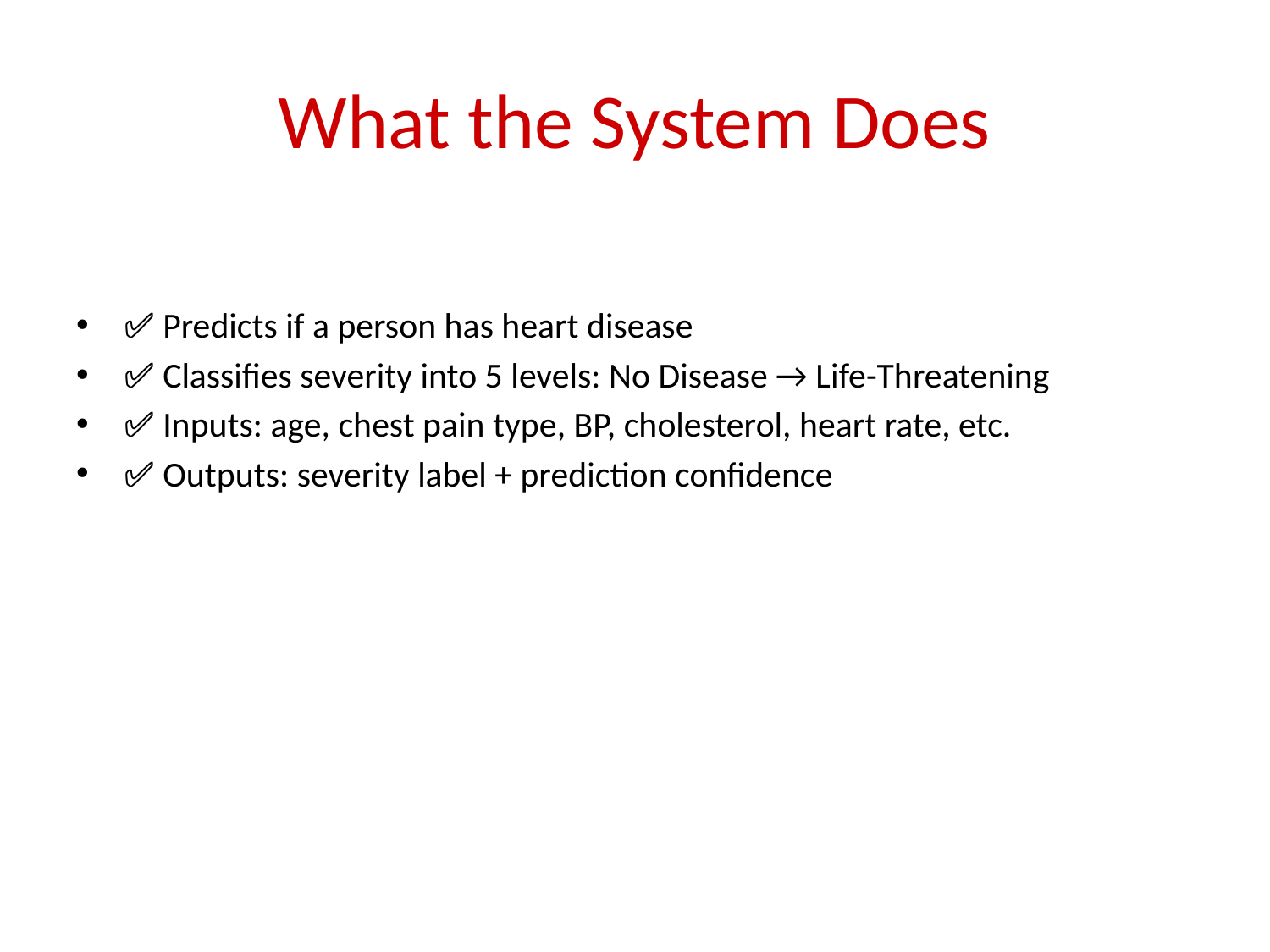

# What the System Does

✅ Predicts if a person has heart disease
✅ Classifies severity into 5 levels: No Disease → Life-Threatening
✅ Inputs: age, chest pain type, BP, cholesterol, heart rate, etc.
✅ Outputs: severity label + prediction confidence